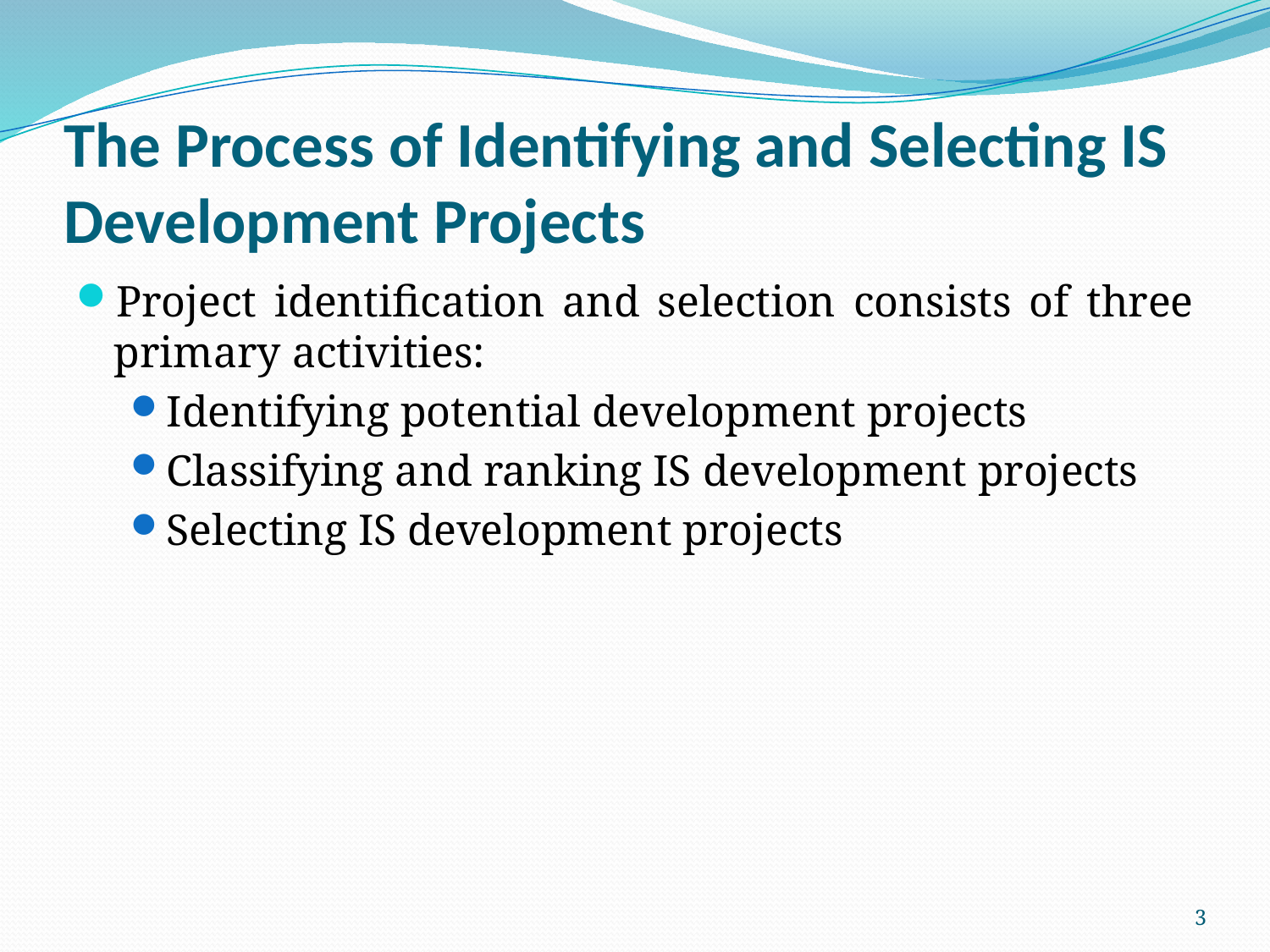

# The Process of Identifying and Selecting IS Development Projects
Project identification and selection consists of three primary activities:
Identifying potential development projects
Classifying and ranking IS development projects
Selecting IS development projects
3